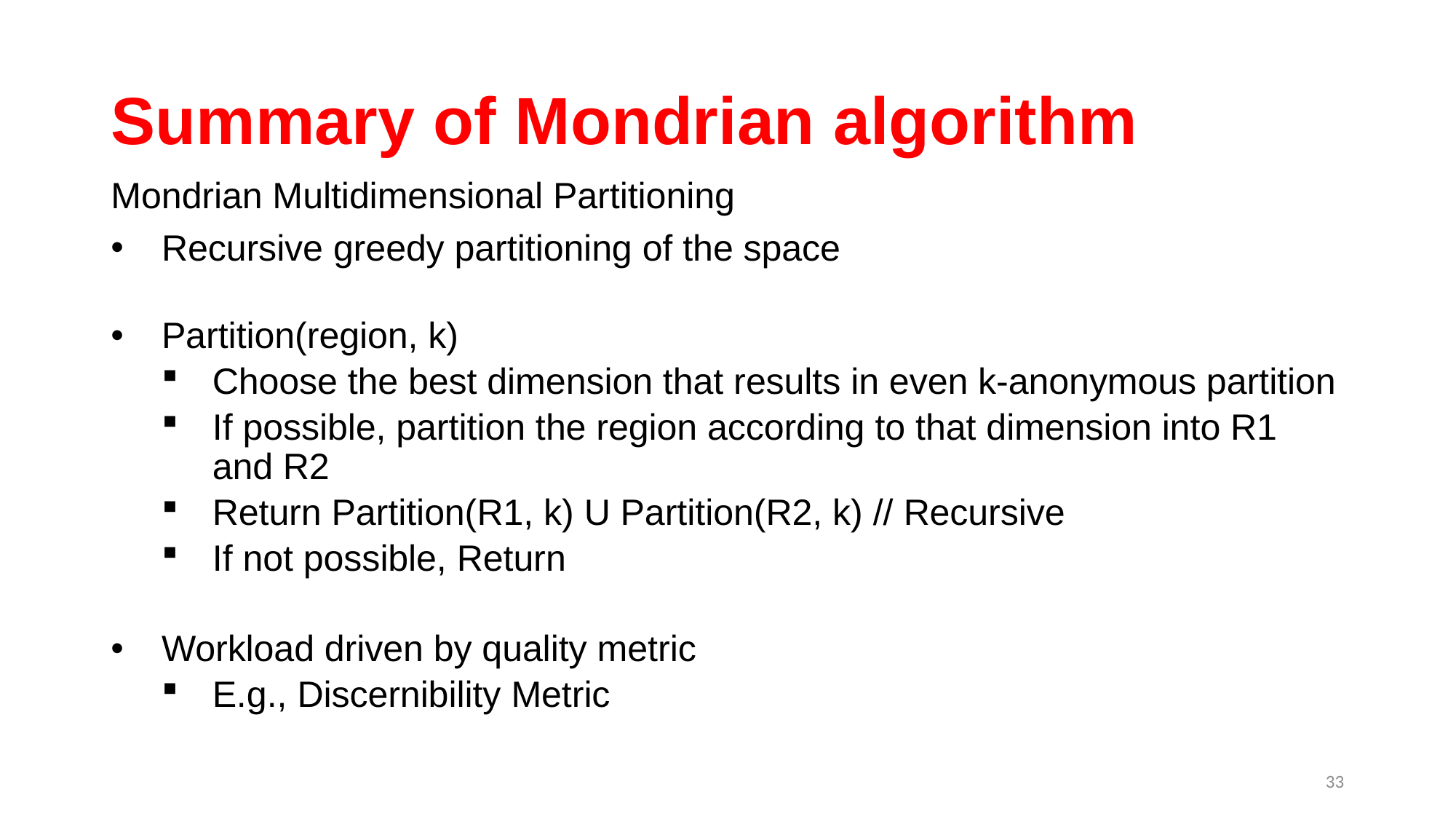

# Summary of Mondrian algorithm
Mondrian Multidimensional Partitioning
Recursive greedy partitioning of the space

Partition(region, k)
Choose the best dimension that results in even k-anonymous partition
If possible, partition the region according to that dimension into R1 and R2
Return Partition(R1, k) U Partition(R2, k) // Recursive
If not possible, Return

Workload driven by quality metric
E.g., Discernibility Metric

33